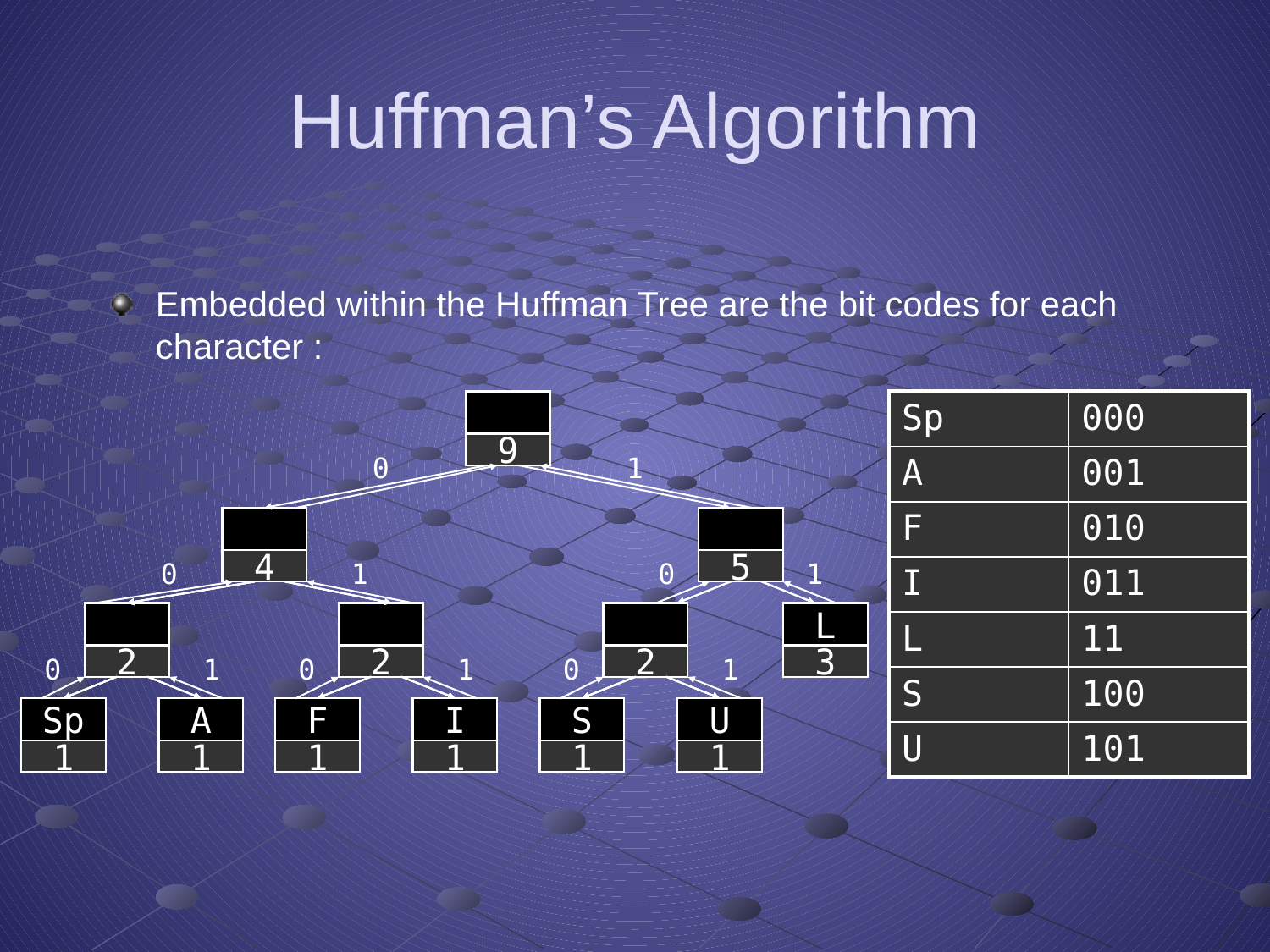

# Huffman’s Algorithm
Embedded within the Huffman Tree are the bit codes for each character :

| Sp | 000 |
| --- | --- |
| A | 001 |
| F | 010 |
| I | 011 |
| L | 11 |
| S | 100 |
| U | 101 |
9
0
1

0
4
1
0
5
1

L
0
2
1
0
2
1
0
2
1
3

Sp
A
F
I
S
U
1
1
1
1
1
1